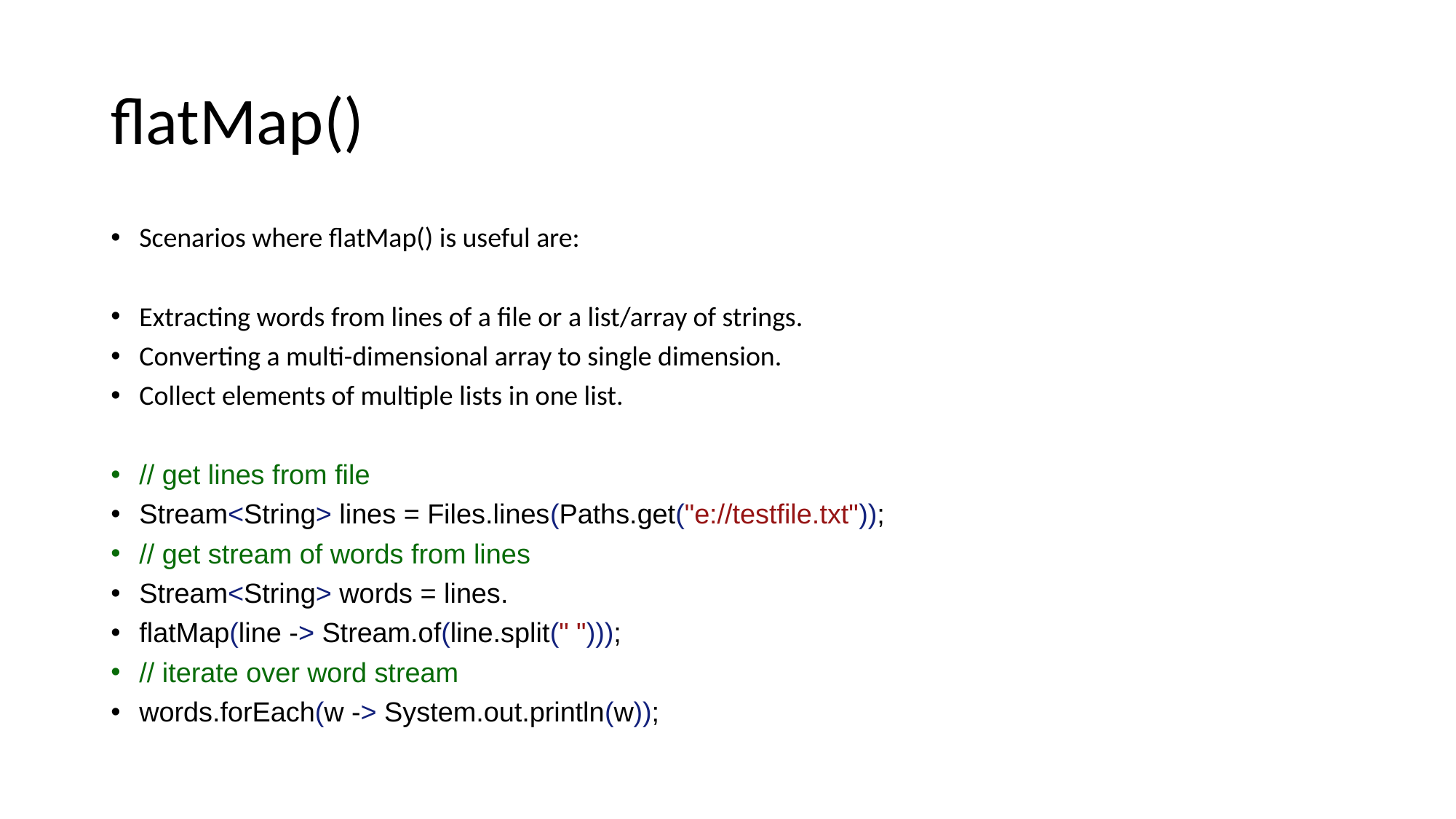

# flatMap()
Scenarios where flatMap() is useful are:

Extracting words from lines of a file or a list/array of strings.
Converting a multi-dimensional array to single dimension.
Collect elements of multiple lists in one list.

// get lines from file
Stream<String> lines = Files.lines(Paths.get("e://testfile.txt"));
// get stream of words from lines
Stream<String> words = lines.
flatMap(line -> Stream.of(line.split(" ")));
// iterate over word stream
words.forEach(w -> System.out.println(w));